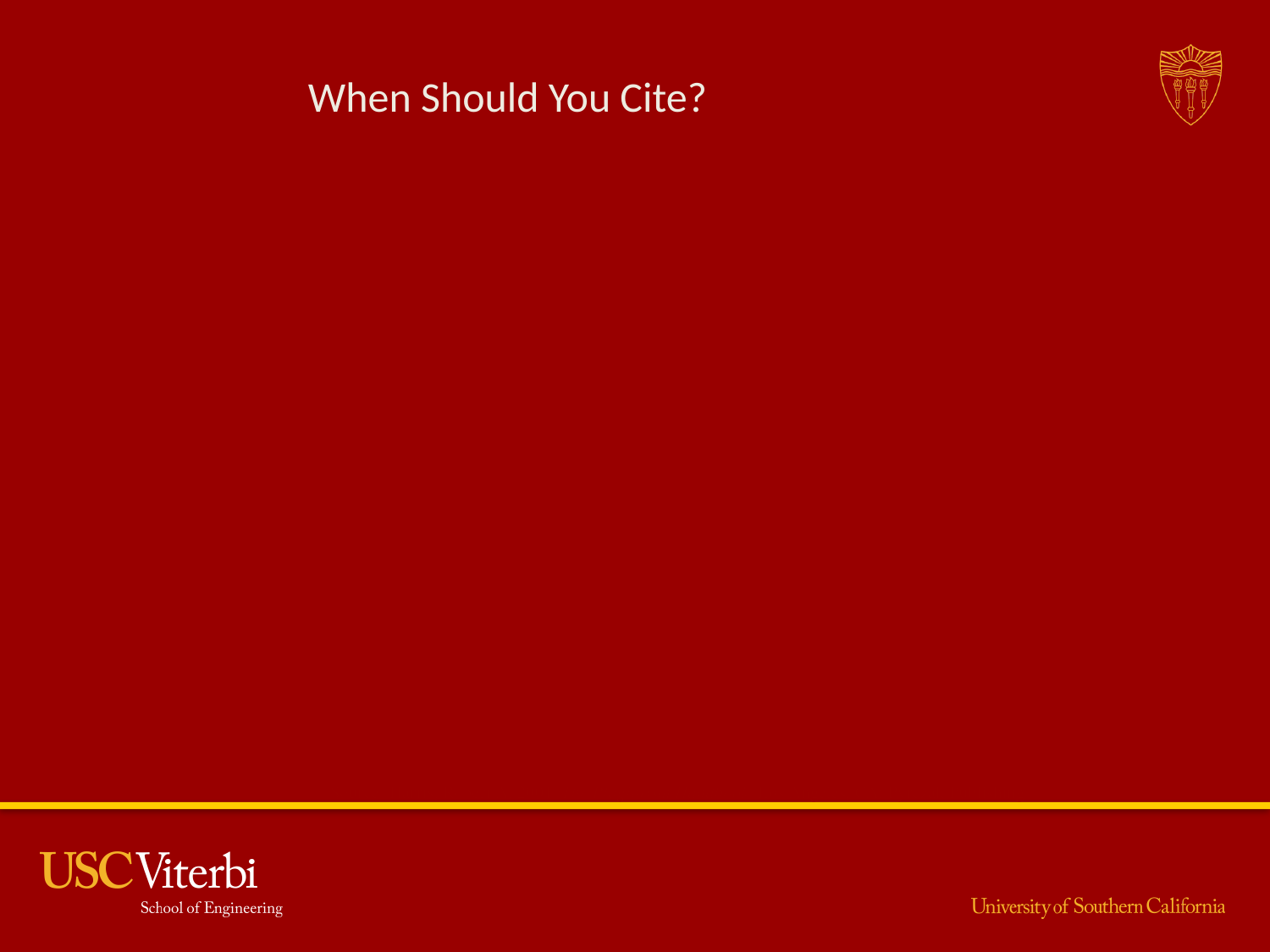

When Should You Cite?

Source: Harris, Robert A. 2001. The Plagiarism Handbook. Los Angeles, CA: Pyrczak Publishing.